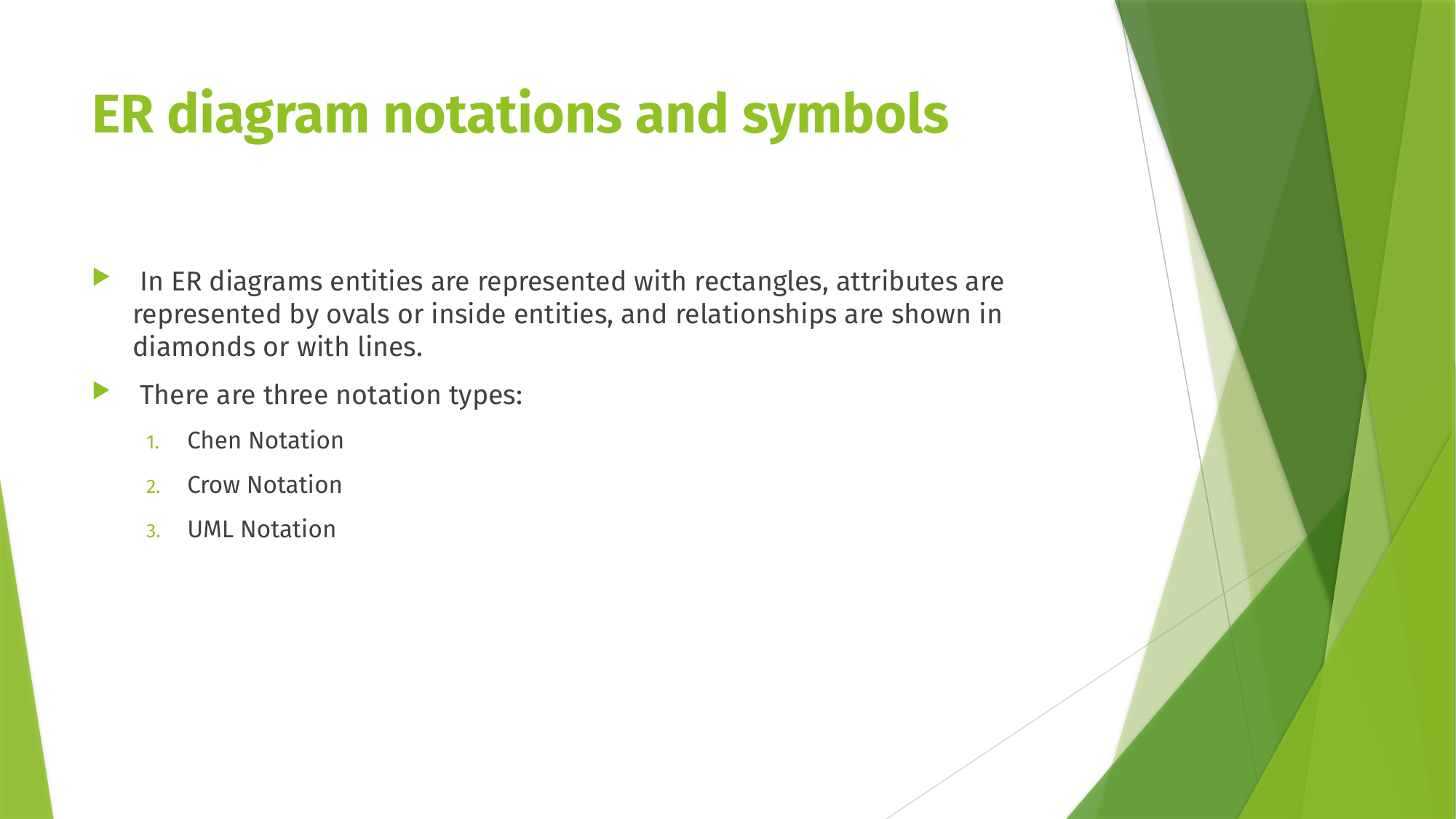

# ER diagram notations and symbols
 In ER diagrams entities are represented with rectangles, attributes are represented by ovals or inside entities, and relationships are shown in diamonds or with lines.
 There are three notation types:
Chen Notation
Crow Notation
UML Notation